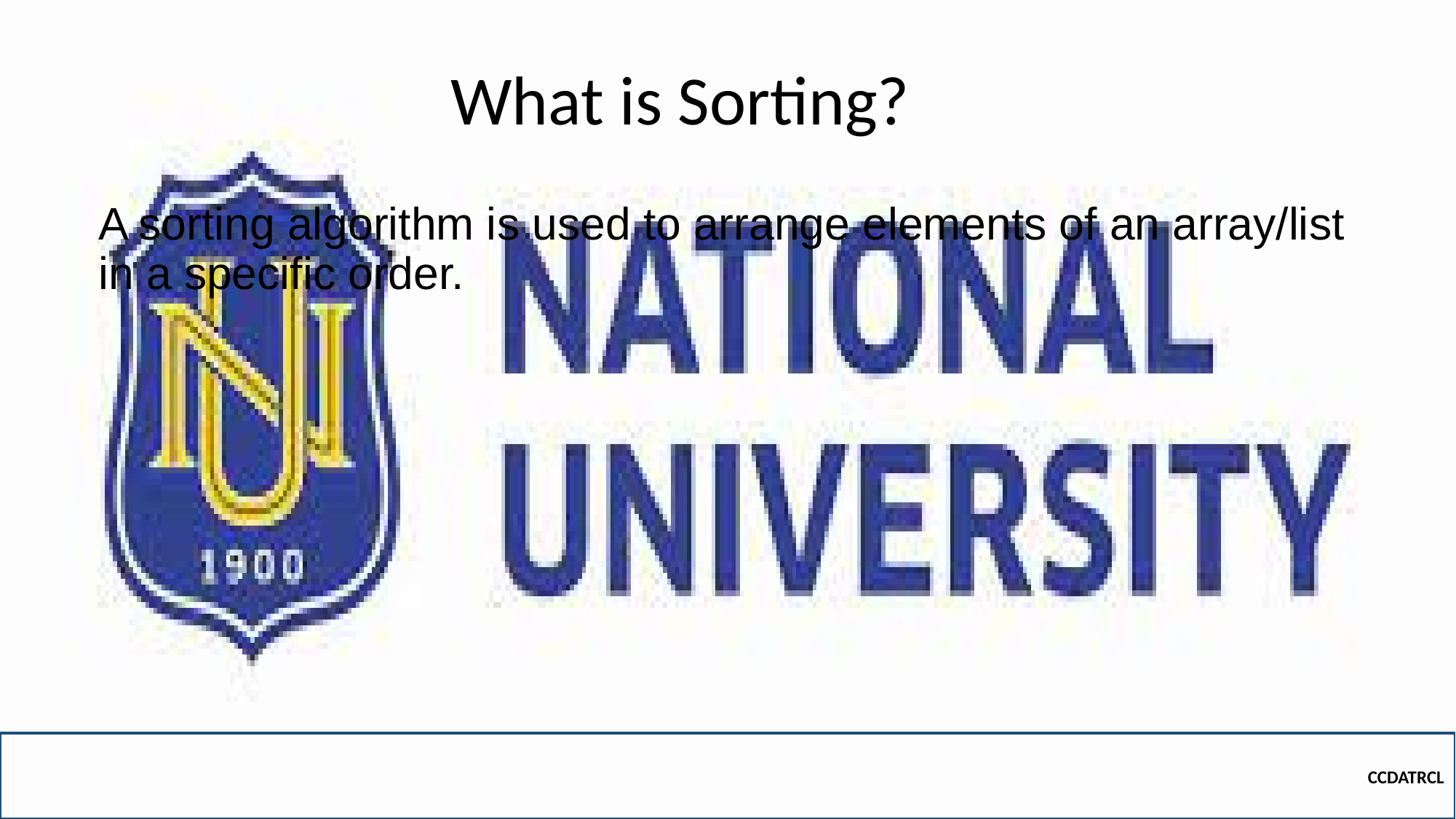

# What is Sorting?

A sorting algorithm is used to arrange elements of an array/list in a specific order.

CCDATRCL